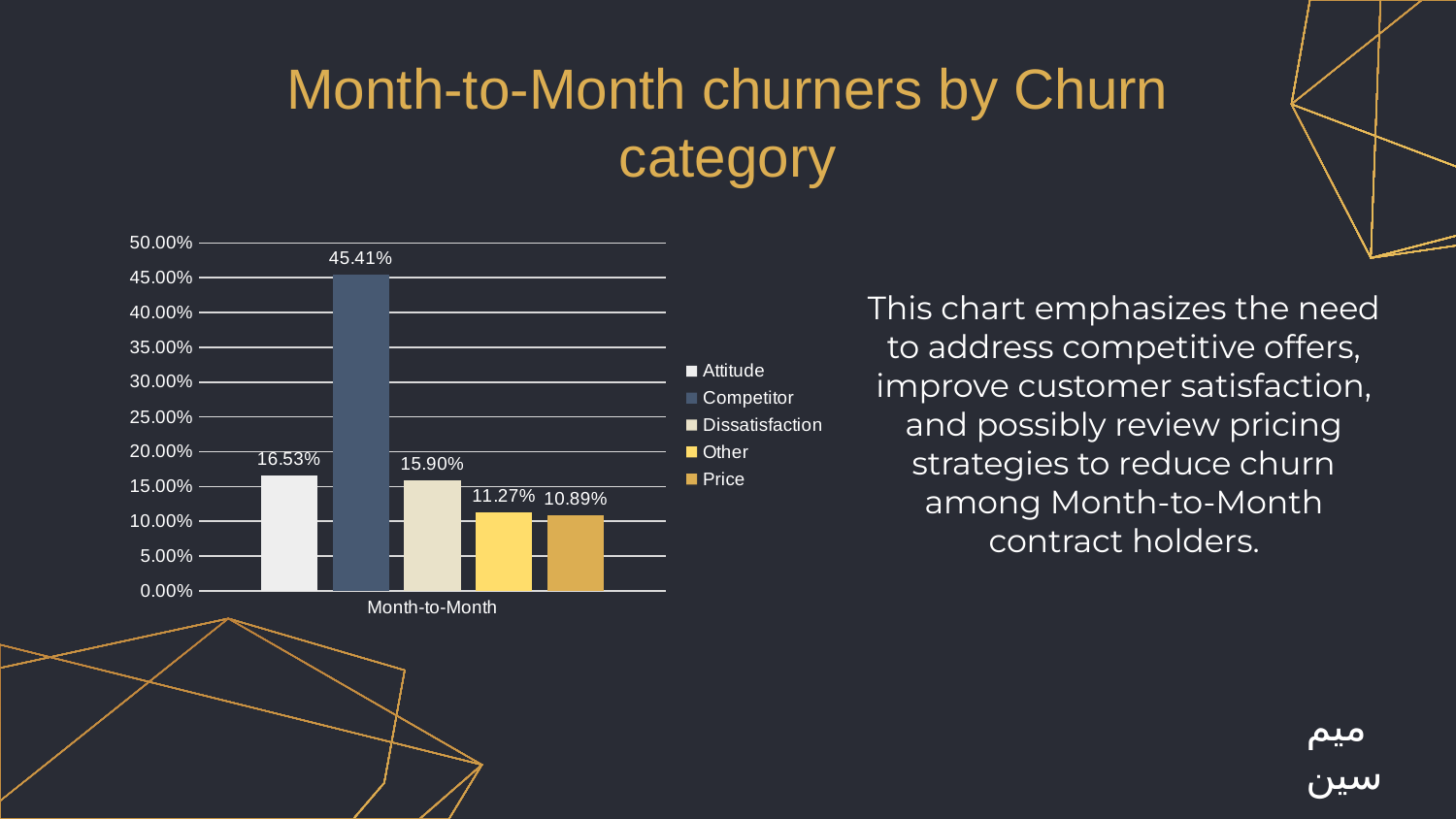

# Month-to-Month churners by Churn category

### Chart

| Category | Attitude | Competitor | Dissatisfaction | Other | Price |
|---|---|---|---|---|---|
| Month-to-Month | 0.16529449018366055 | 0.45408486383787205 | 0.15896136795440152 | 0.11272957568081064 | 0.10892970234325522 |
This chart emphasizes the need to address competitive offers, improve customer satisfaction, and possibly review pricing strategies to reduce churn among Month-to-Month contract holders.
ميم سين